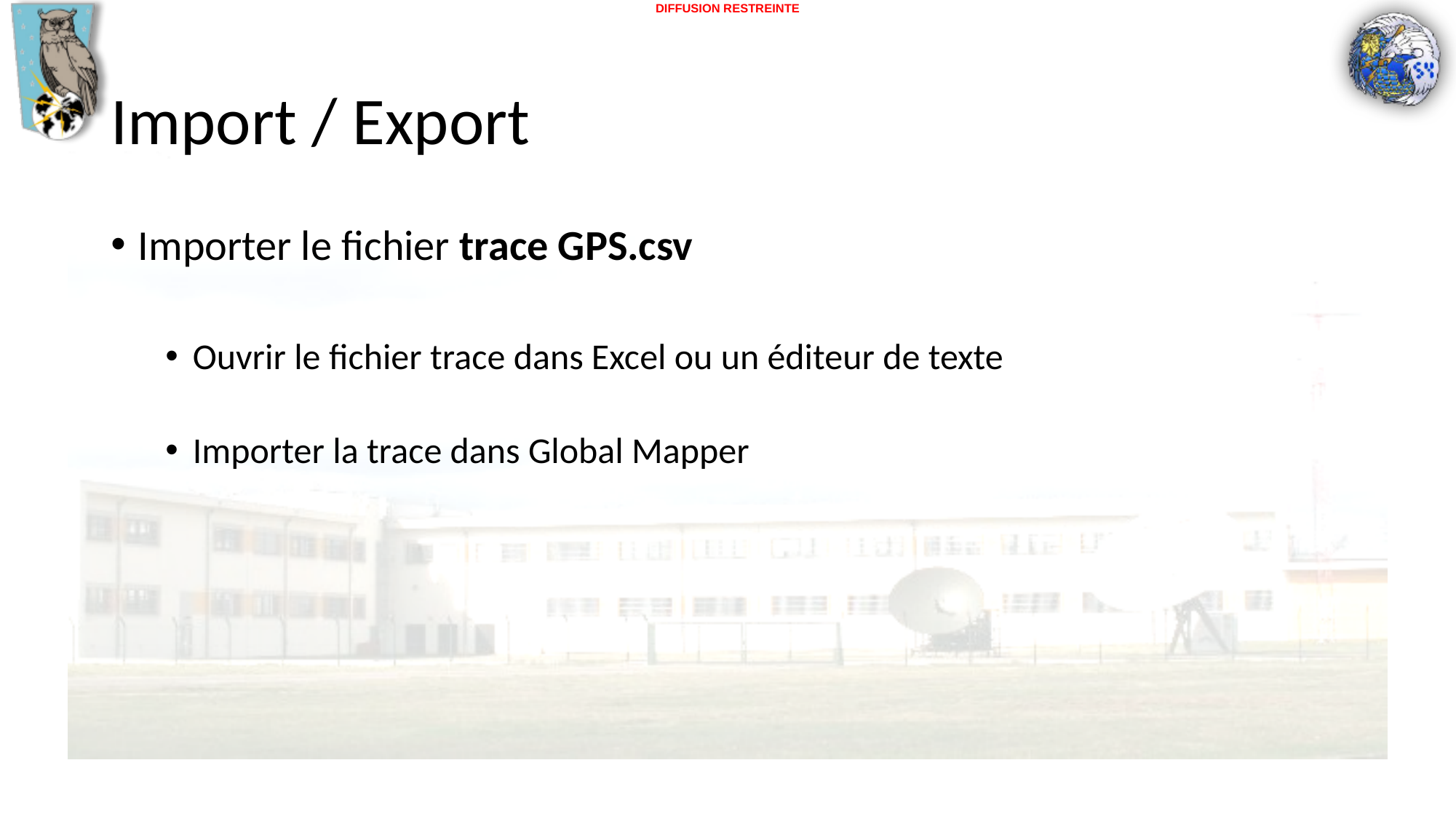

# Import / Export
Importer le fichier trace GPS.csv

Ouvrir le fichier trace dans Excel ou un éditeur de texte

Importer la trace dans Global Mapper